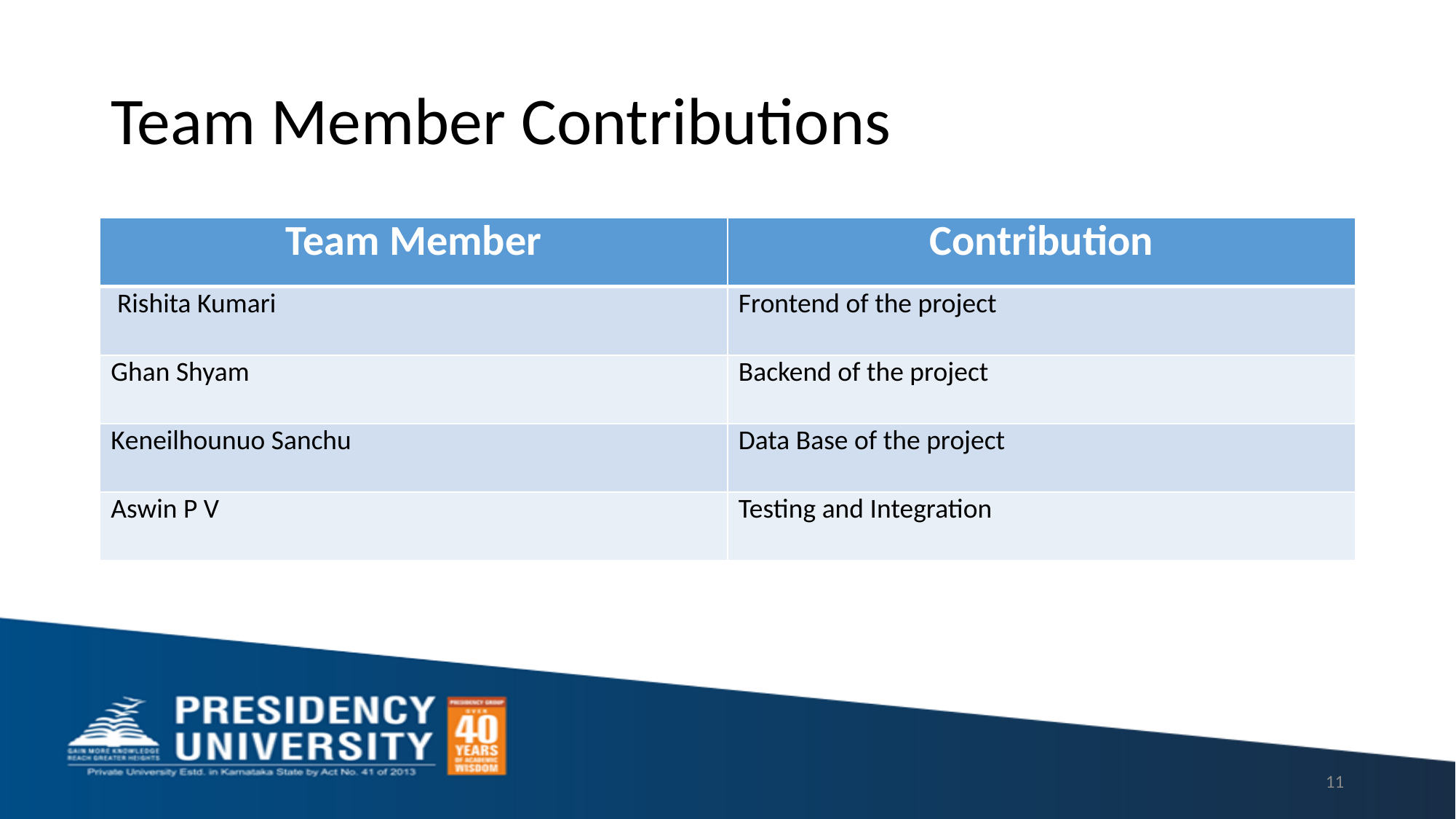

# Team Member Contributions
| Team Member | Contribution |
| --- | --- |
| Rishita Kumari | Frontend of the project |
| Ghan Shyam | Backend of the project |
| Keneilhounuo Sanchu | Data Base of the project |
| Aswin P V | Testing and Integration |
11